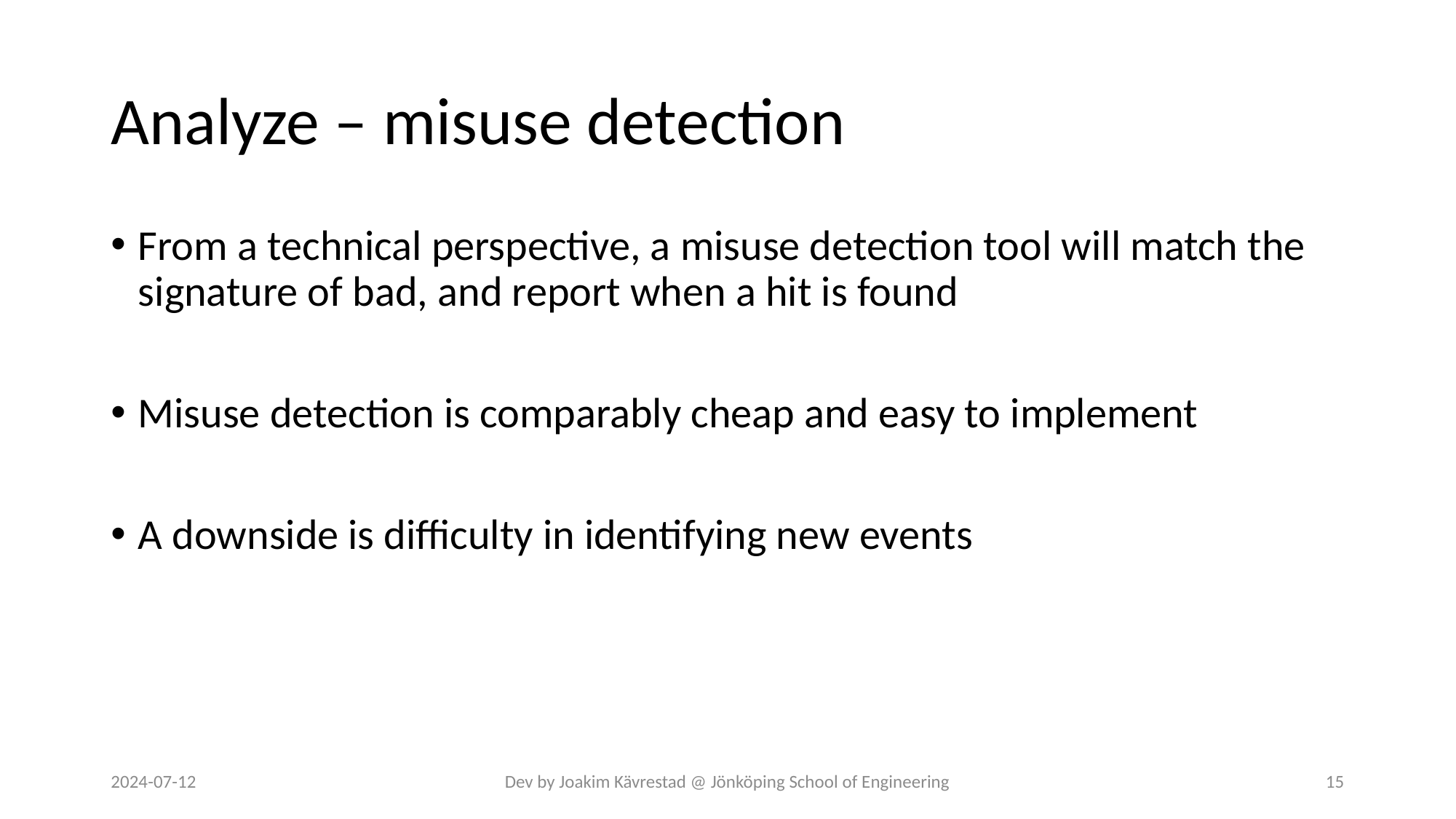

# Analyze – misuse detection
From a technical perspective, a misuse detection tool will match the signature of bad, and report when a hit is found

Misuse detection is comparably cheap and easy to implement

A downside is difficulty in identifying new events

2024-07-12
Dev by Joakim Kävrestad @ Jönköping School of Engineering
15